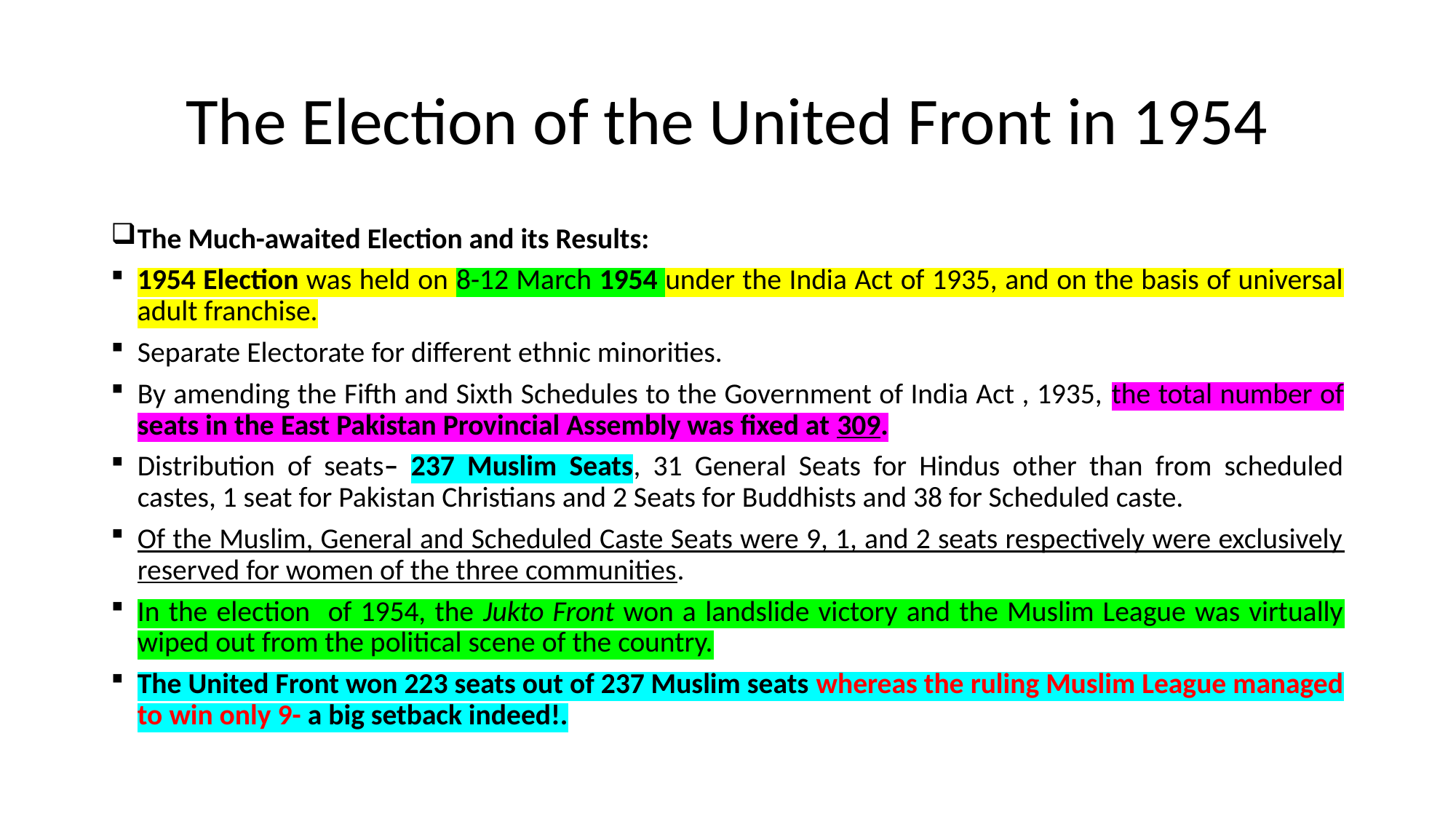

# The Election of the United Front in 1954
The Much-awaited Election and its Results:
1954 Election was held on 8-12 March 1954 under the India Act of 1935, and on the basis of universal adult franchise.
Separate Electorate for different ethnic minorities.
By amending the Fifth and Sixth Schedules to the Government of India Act , 1935, the total number of seats in the East Pakistan Provincial Assembly was fixed at 309.
Distribution of seats– 237 Muslim Seats, 31 General Seats for Hindus other than from scheduled castes, 1 seat for Pakistan Christians and 2 Seats for Buddhists and 38 for Scheduled caste.
Of the Muslim, General and Scheduled Caste Seats were 9, 1, and 2 seats respectively were exclusively reserved for women of the three communities.
In the election  of 1954, the Jukto Front won a landslide victory and the Muslim League was virtually wiped out from the political scene of the country.
The United Front won 223 seats out of 237 Muslim seats whereas the ruling Muslim League managed to win only 9- a big setback indeed!.